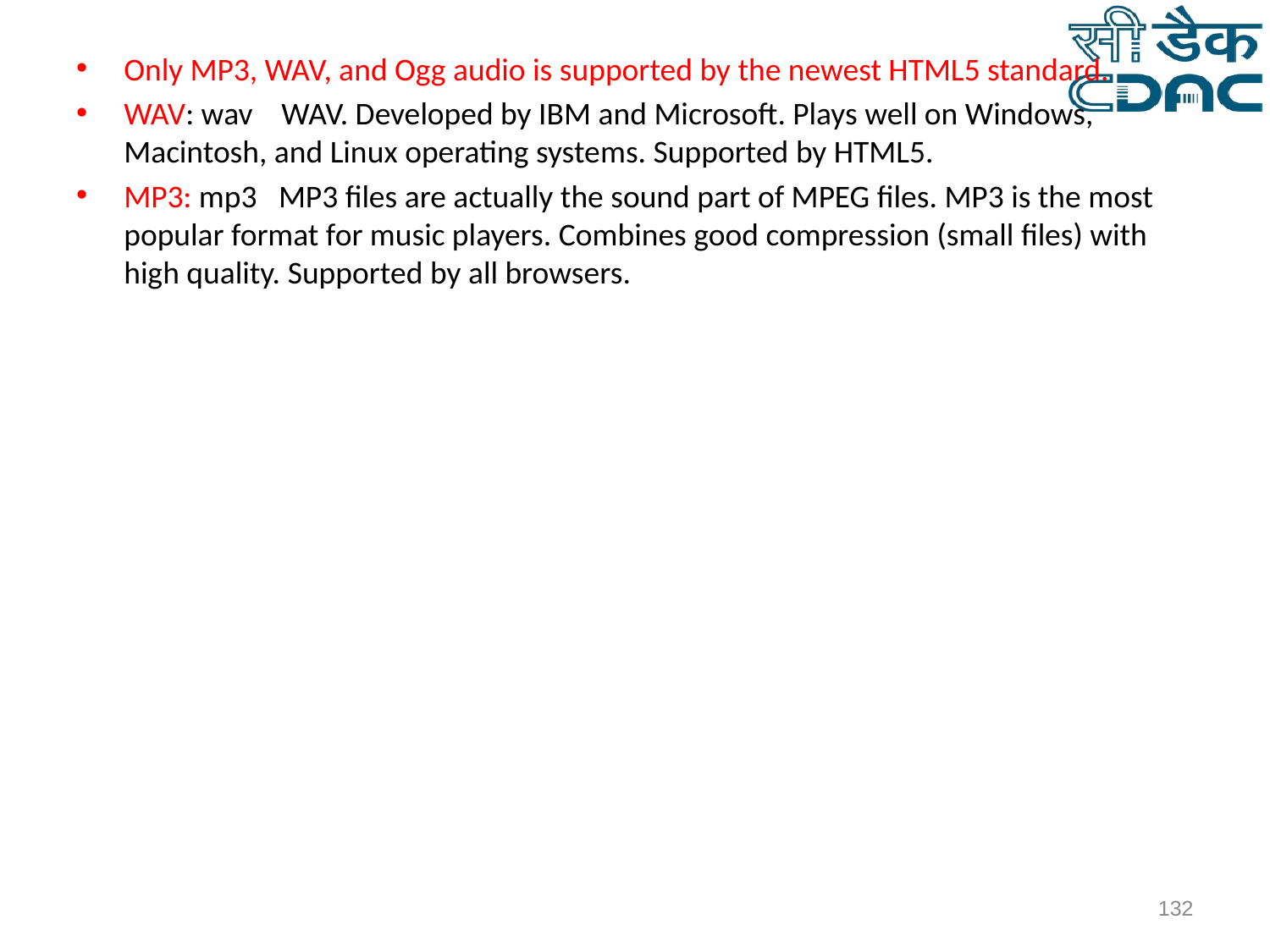

Only MP3, WAV, and Ogg audio is supported by the newest HTML5 standard.
WAV: wav    WAV. Developed by IBM and Microsoft. Plays well on Windows, Macintosh, and Linux operating systems. Supported by HTML5.
MP3: mp3   MP3 files are actually the sound part of MPEG files. MP3 is the most popular format for music players. Combines good compression (small files) with high quality. Supported by all browsers.
132